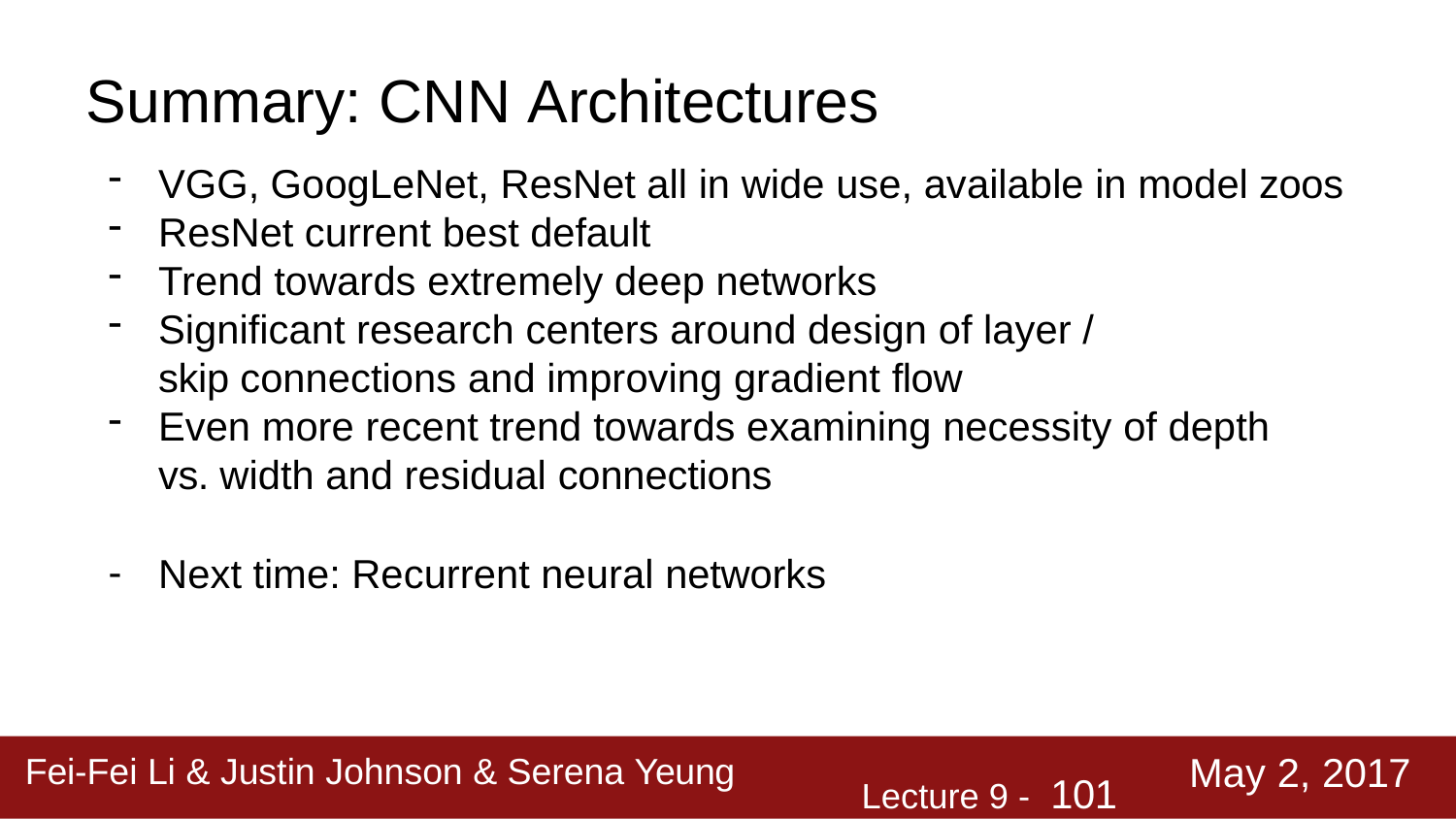

# Summary: CNN Architectures
VGG, GoogLeNet, ResNet all in wide use, available in model zoos
ResNet current best default
Trend towards extremely deep networks
Significant research centers around design of layer / skip connections and improving gradient flow
Even more recent trend towards examining necessity of depth vs. width and residual connections

Next time: Recurrent neural networks

May 2, 2017
Fei-Fei Li & Justin Johnson & Serena Yeung
Lecture 9 - 101